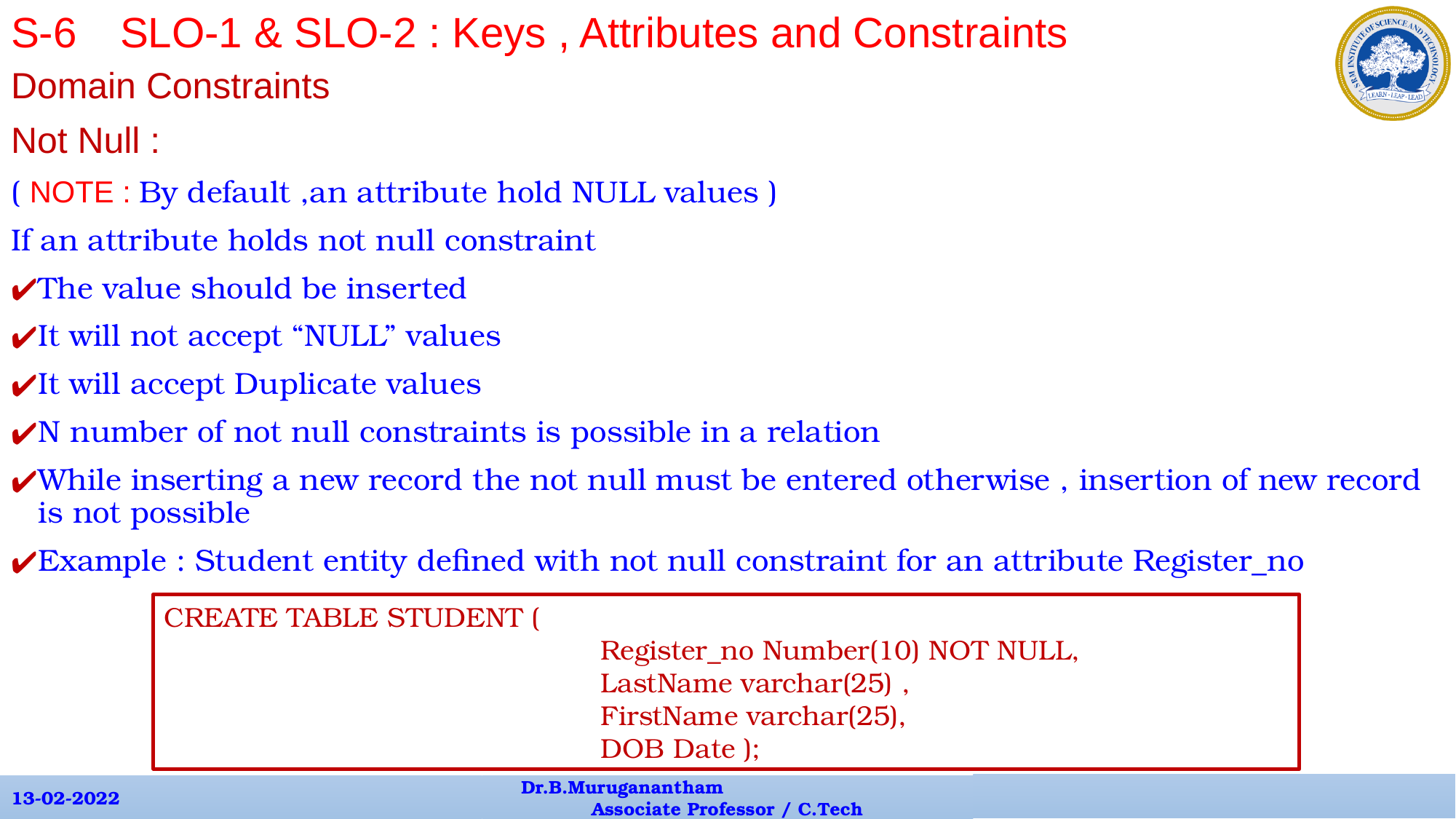

S-6	SLO-1 & SLO-2 : Keys , Attributes and Constraints
Domain Constraints
Not Null :
( NOTE : By default ,an attribute hold NULL values )
If an attribute holds not null constraint
The value should be inserted
It will not accept “NULL” values
It will accept Duplicate values
N number of not null constraints is possible in a relation
While inserting a new record the not null must be entered otherwise , insertion of new record is not possible
Example : Student entity defined with not null constraint for an attribute Register_no

CREATE TABLE STUDENT (
    				Register_no Number(10) NOT NULL,
   				LastName varchar(25) ,
   				FirstName varchar(25),
    				DOB Date );
72
13-02-2022
Dr.B.Muruganantham                                   Associate Professor / C.Tech